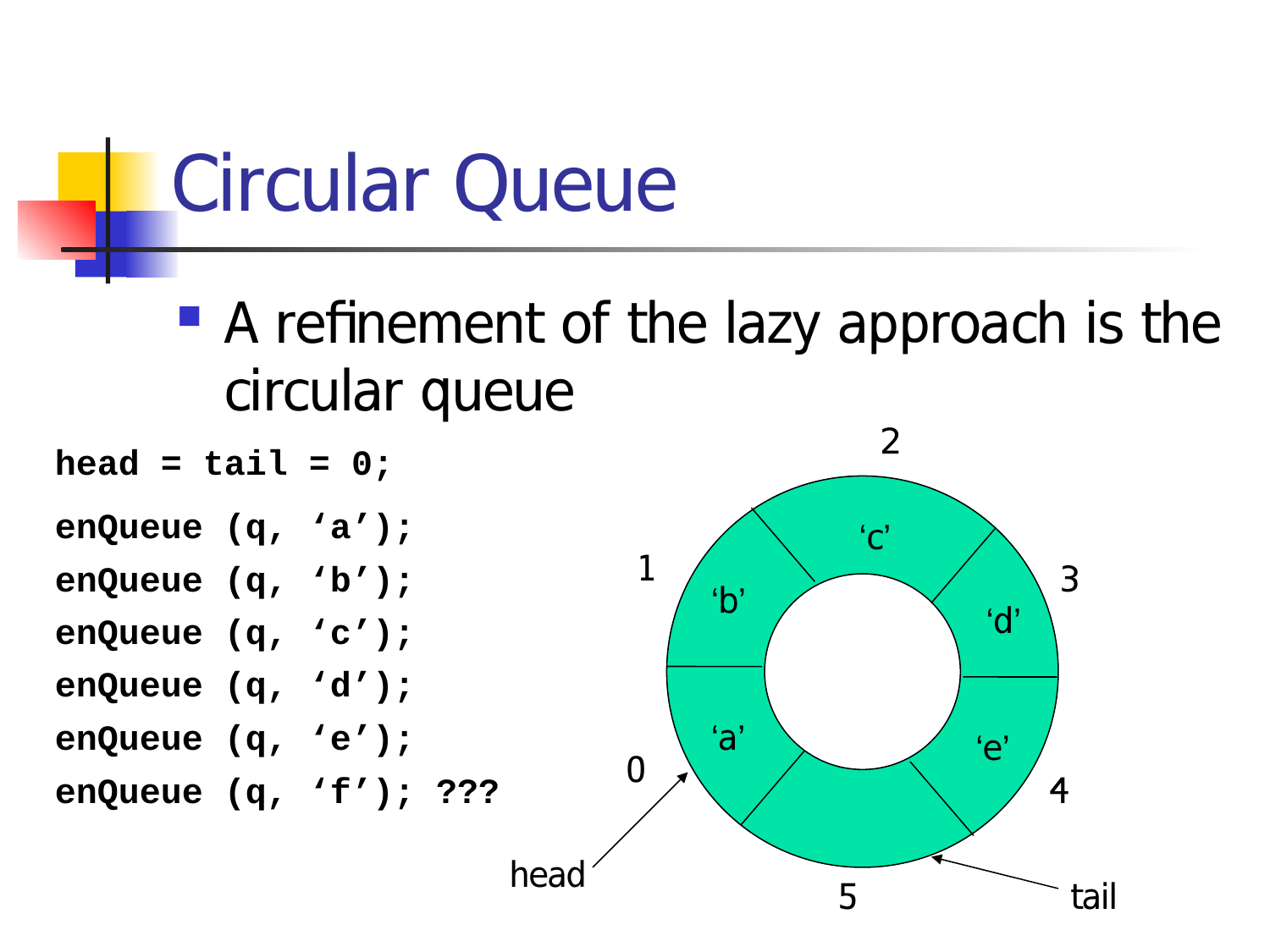

# Circular Queue
A refinement of the lazy approach is the circular queue
2

1
3

0

4
5
head = tail = 0;
enQueue (q, ‘a’);
‘c’
enQueue (q, ‘b’);
‘b’
‘d’
enQueue (q, ‘c’);
enQueue (q, ‘d’);
enQueue (q, ‘e’);
‘a’
‘e’
enQueue (q, ‘f’); ???

head

tail